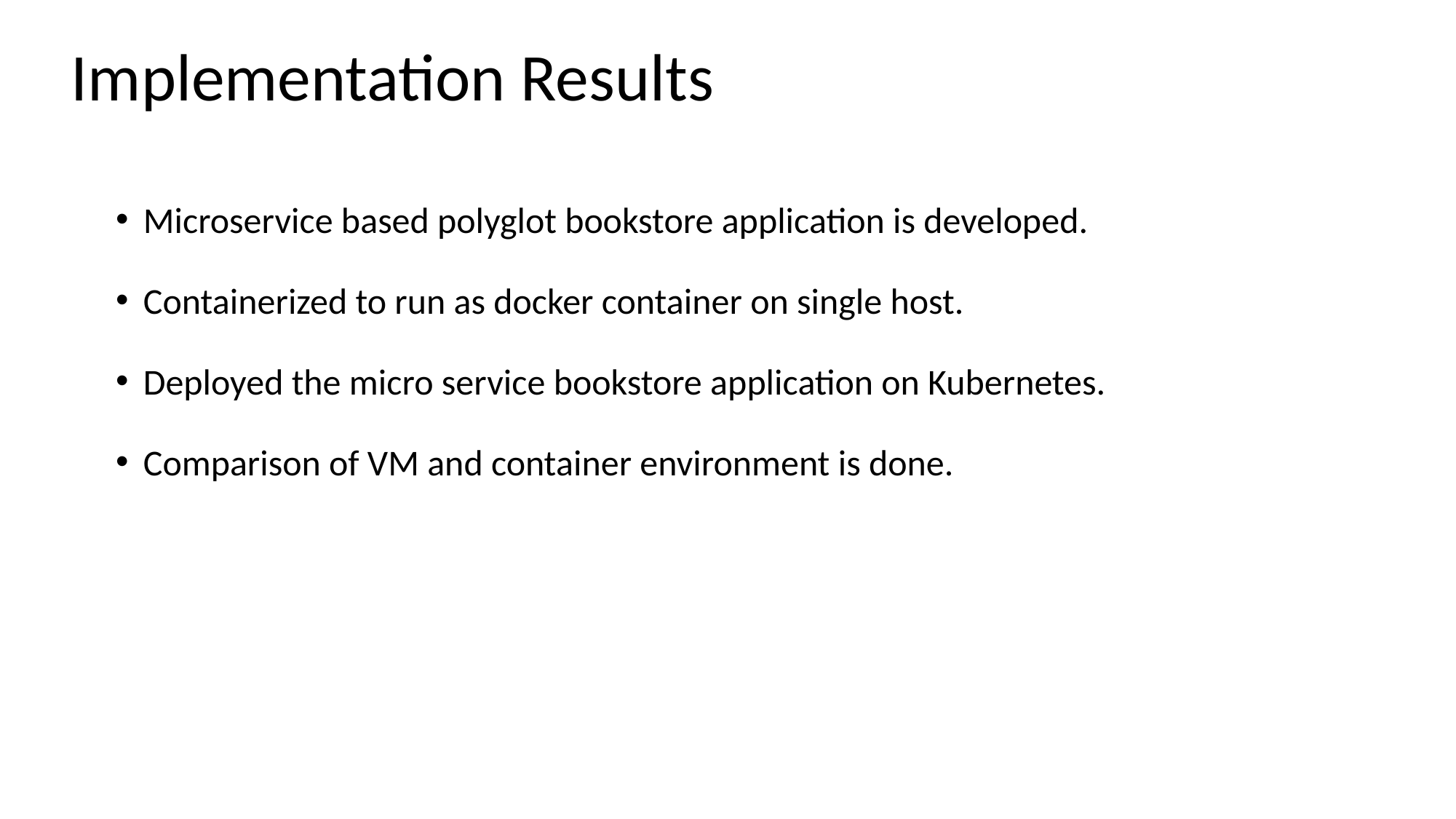

# Implementation Results
Microservice based polyglot bookstore application is developed.
Containerized to run as docker container on single host.
Deployed the micro service bookstore application on Kubernetes.
Comparison of VM and container environment is done.